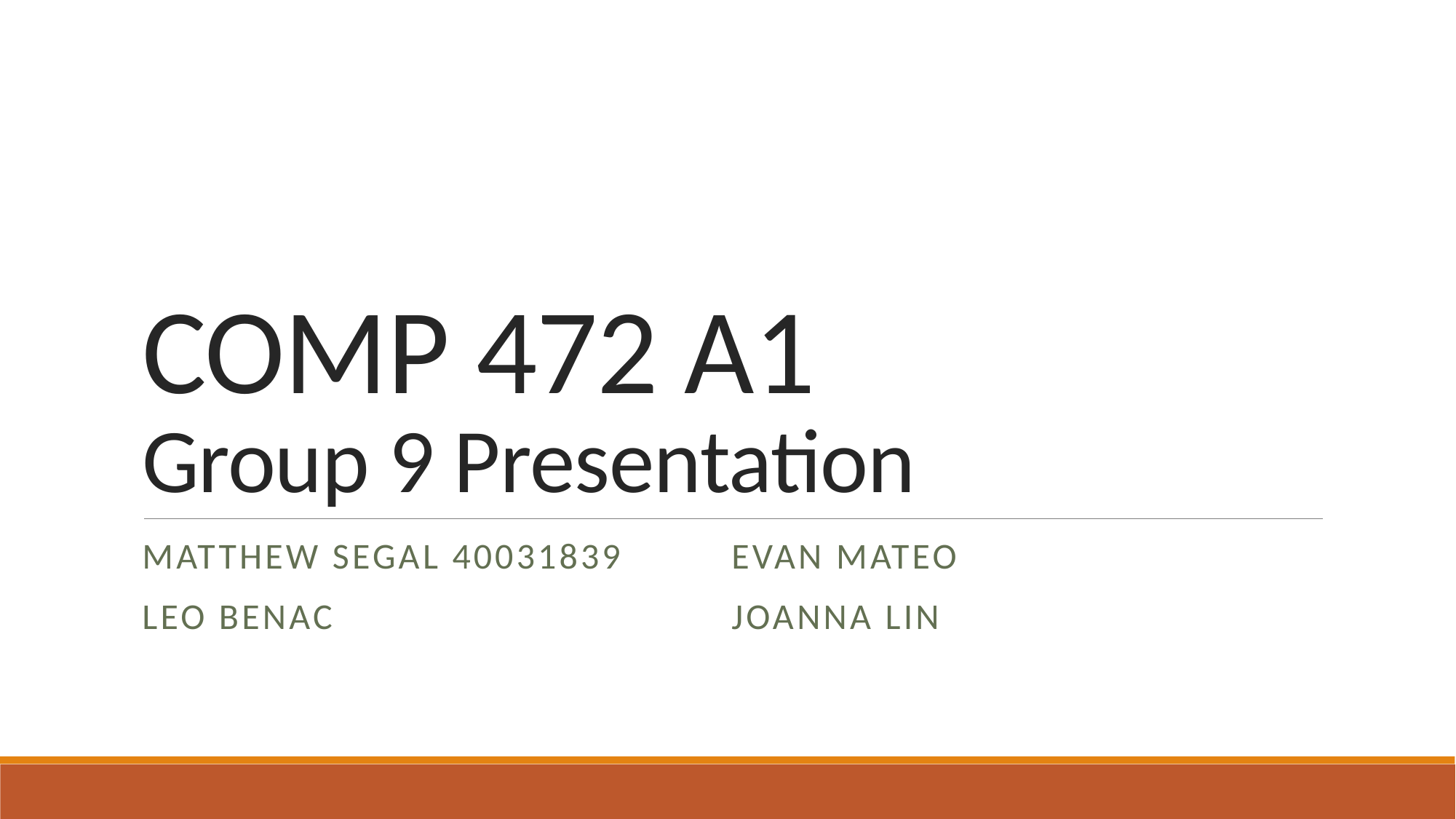

# COMP 472 A1 Group 9 Presentation
Matthew Segal 40031839
Leo Benac
Evan Mateo
Joanna Lin